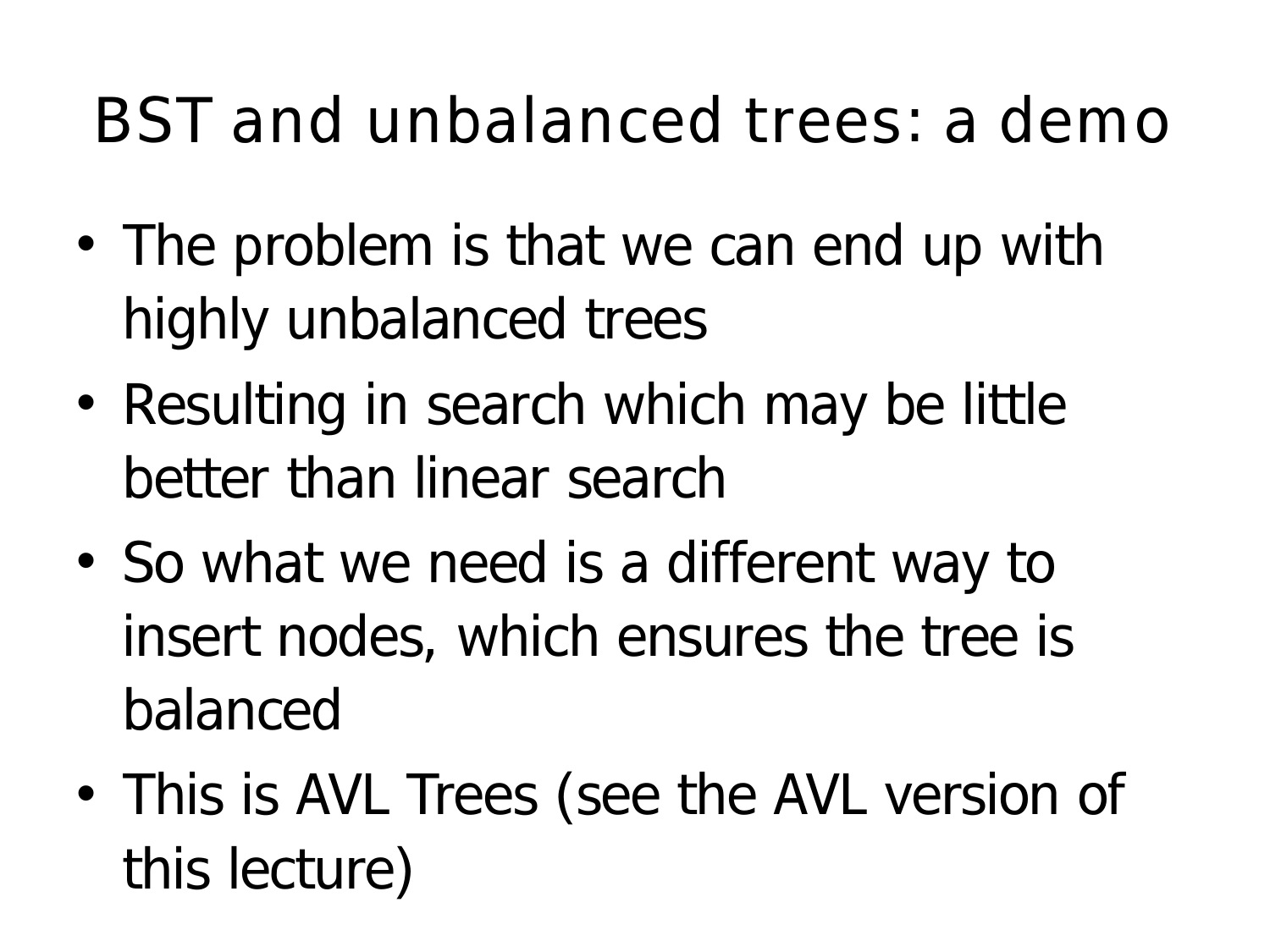

# BST and unbalanced trees: a demo
The problem is that we can end up with highly unbalanced trees
Resulting in search which may be little better than linear search
So what we need is a different way to insert nodes, which ensures the tree is balanced
This is AVL Trees (see the AVL version of this lecture)